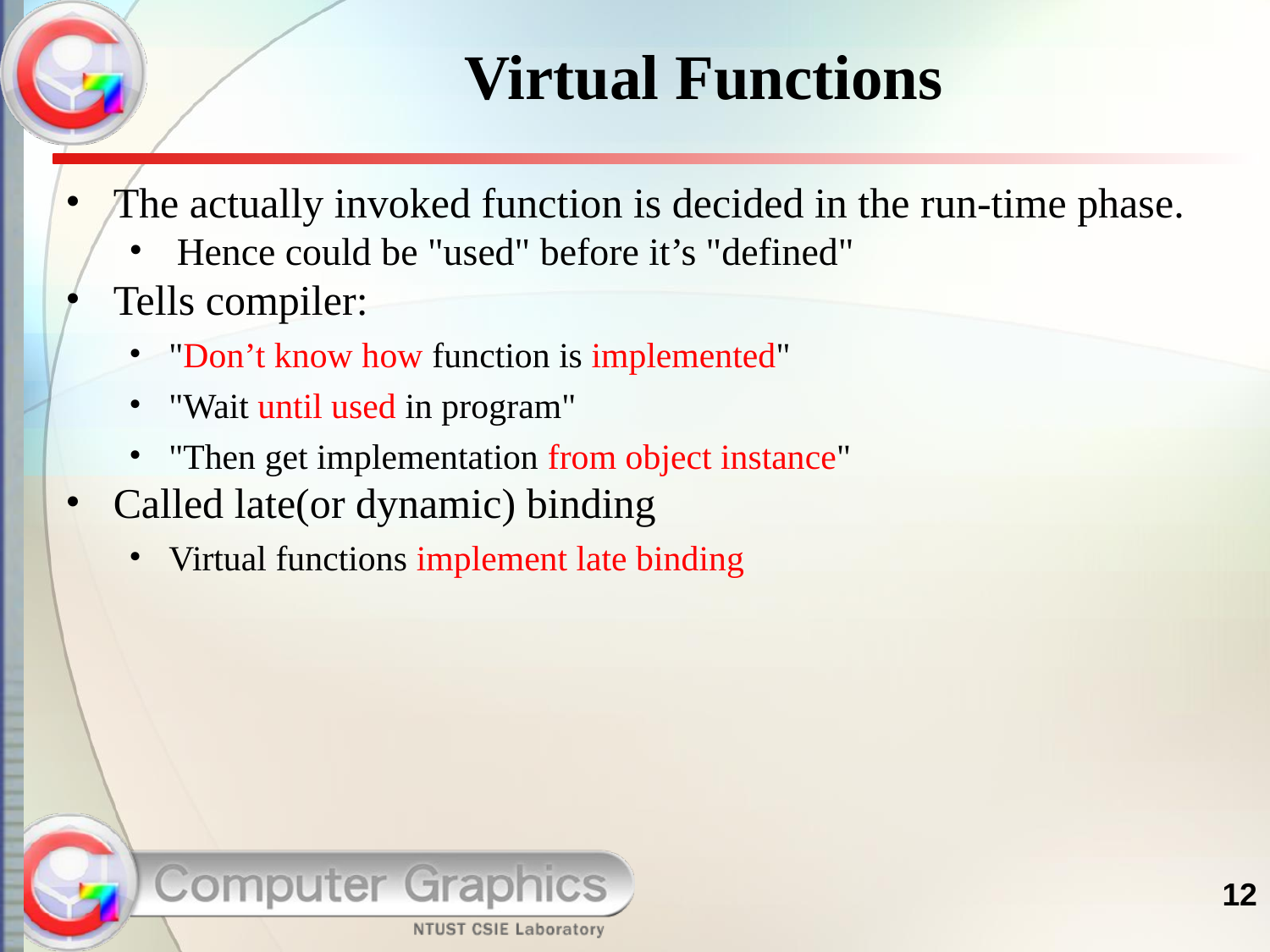

# Virtual Functions
The actually invoked function is decided in the run-time phase.
Hence could be "used" before it’s "defined"
Tells compiler:
"Don’t know how function is implemented"
"Wait until used in program"
"Then get implementation from object instance"
Called late(or dynamic) binding
Virtual functions implement late binding

12